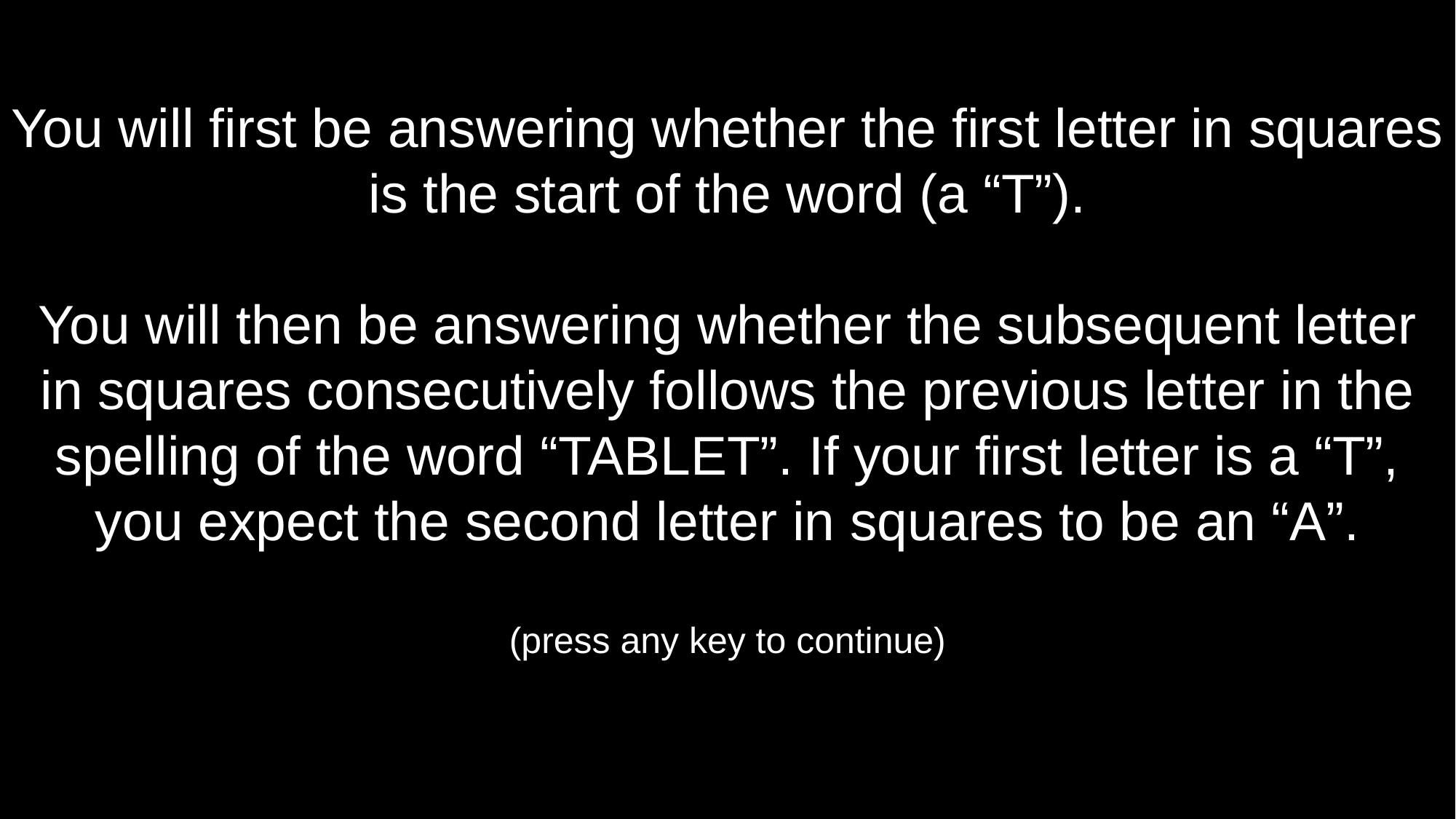

You will first be answering whether the first letter in squares is the start of the word (a “T”).
You will then be answering whether the subsequent letter in squares consecutively follows the previous letter in the spelling of the word “TABLET”. If your first letter is a “T”, you expect the second letter in squares to be an “A”.

(press any key to continue)

#